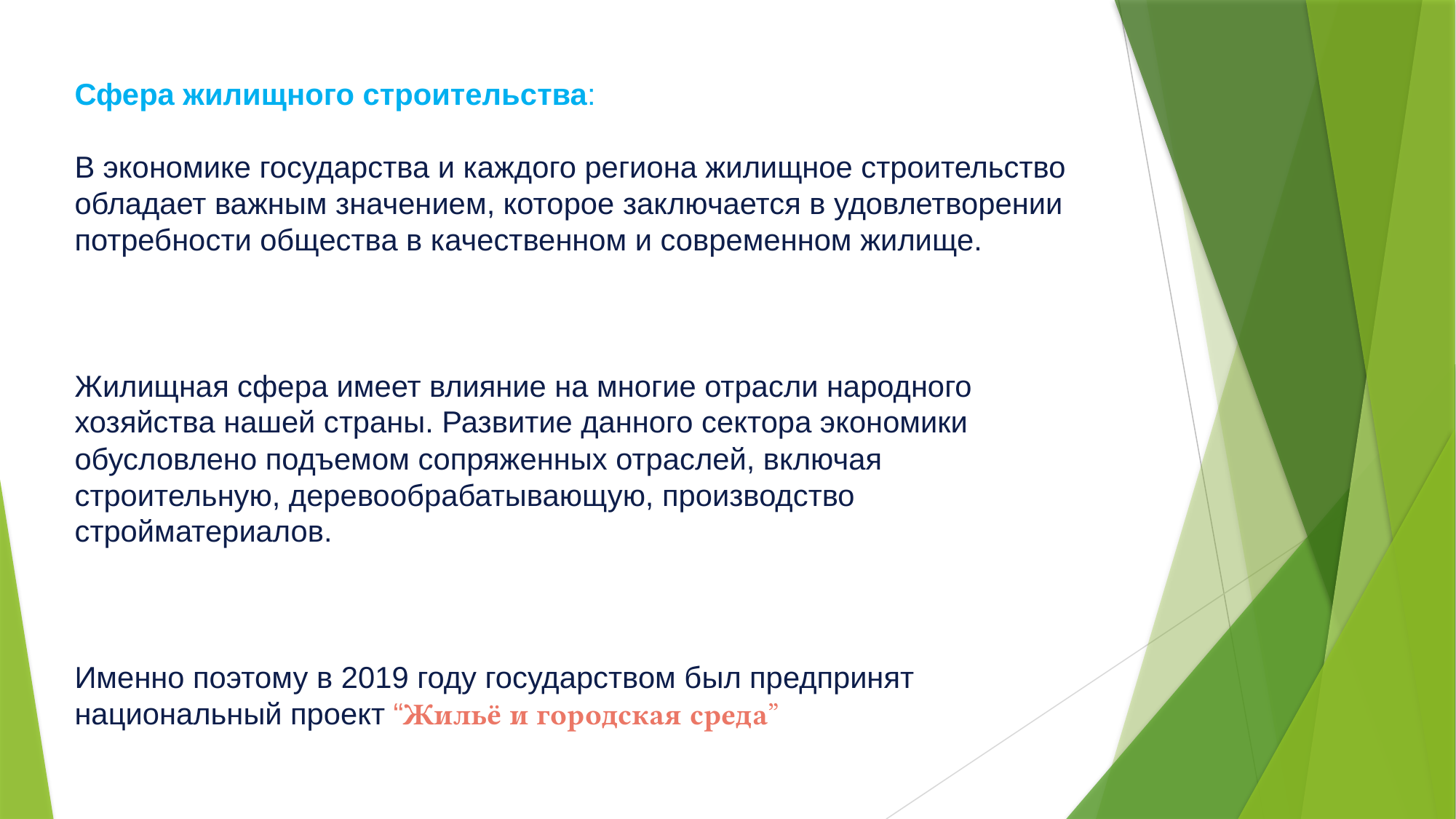

# Сфера жилищного строительства: В экономике государства и каждого региона жилищное строительство обладает важным значением, которое заключается в удовлетворении потребности общества в качественном и современном жилище. Жилищная сфера имеет влияние на многие отрасли народного хозяйства нашей страны. Развитие данного сектора экономики обусловлено подъемом сопряженных отраслей, включая строительную, деревообрабатывающую, производство стройматериалов. Именно поэтому в 2019 году государством был предпринят национальный проект “Жильё и городская среда”